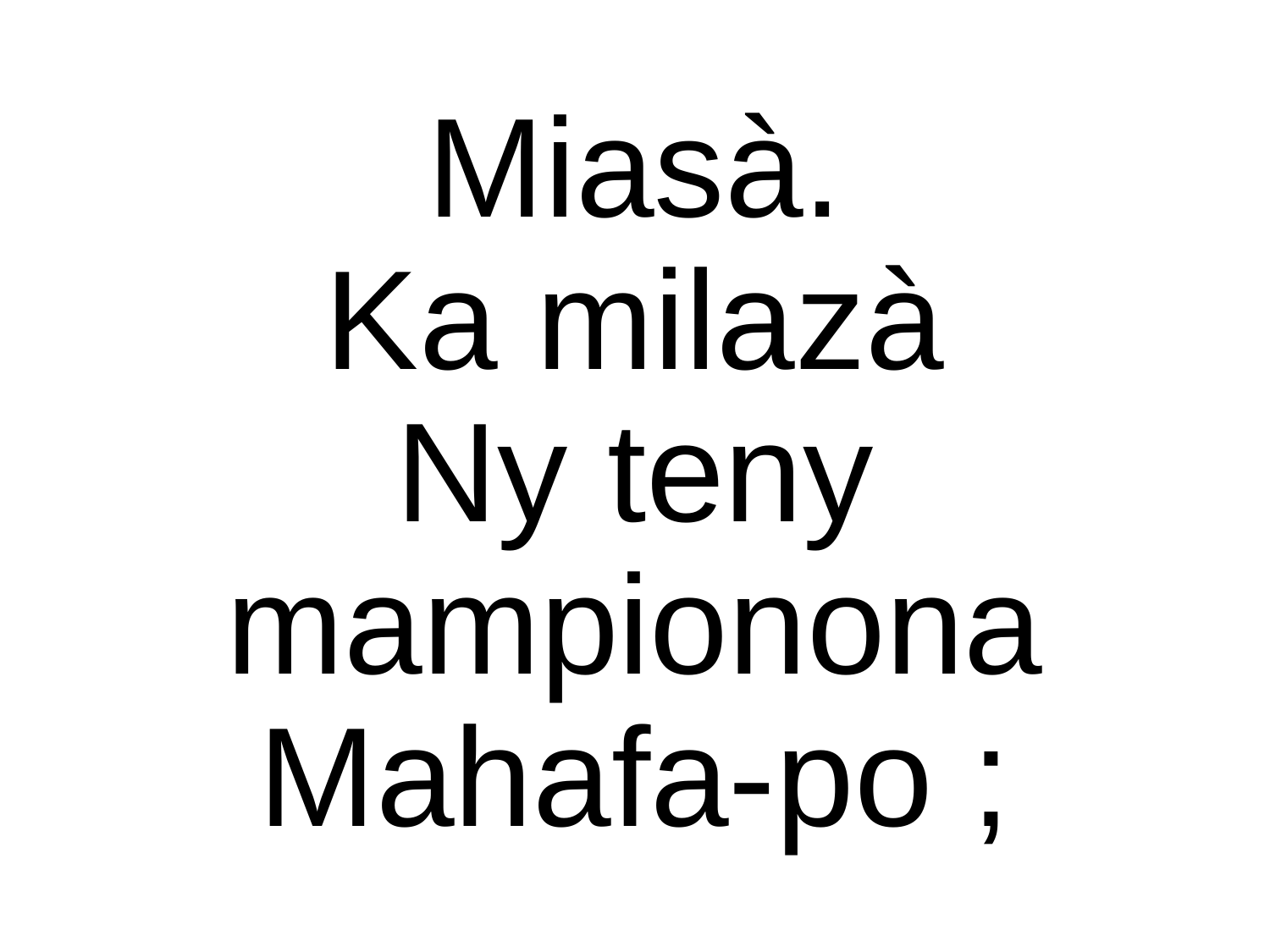

Miasà.
Ka milazà
Ny teny mampionona
Mahafa-po ;